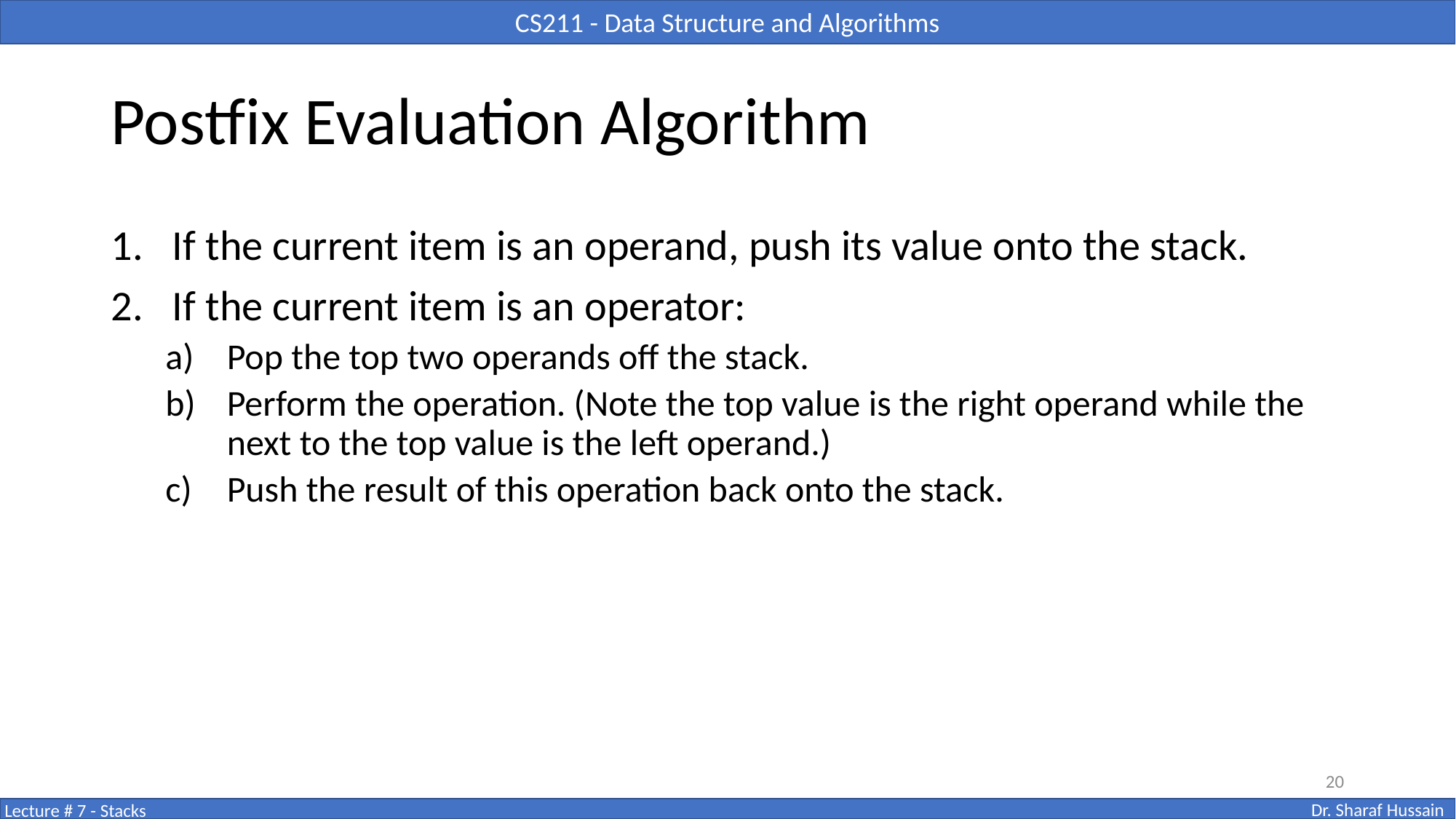

# Postfix Evaluation Algorithm
If the current item is an operand, push its value onto the stack.
If the current item is an operator:
Pop the top two operands off the stack.
Perform the operation. (Note the top value is the right operand while the next to the top value is the left operand.)
Push the result of this operation back onto the stack.
20